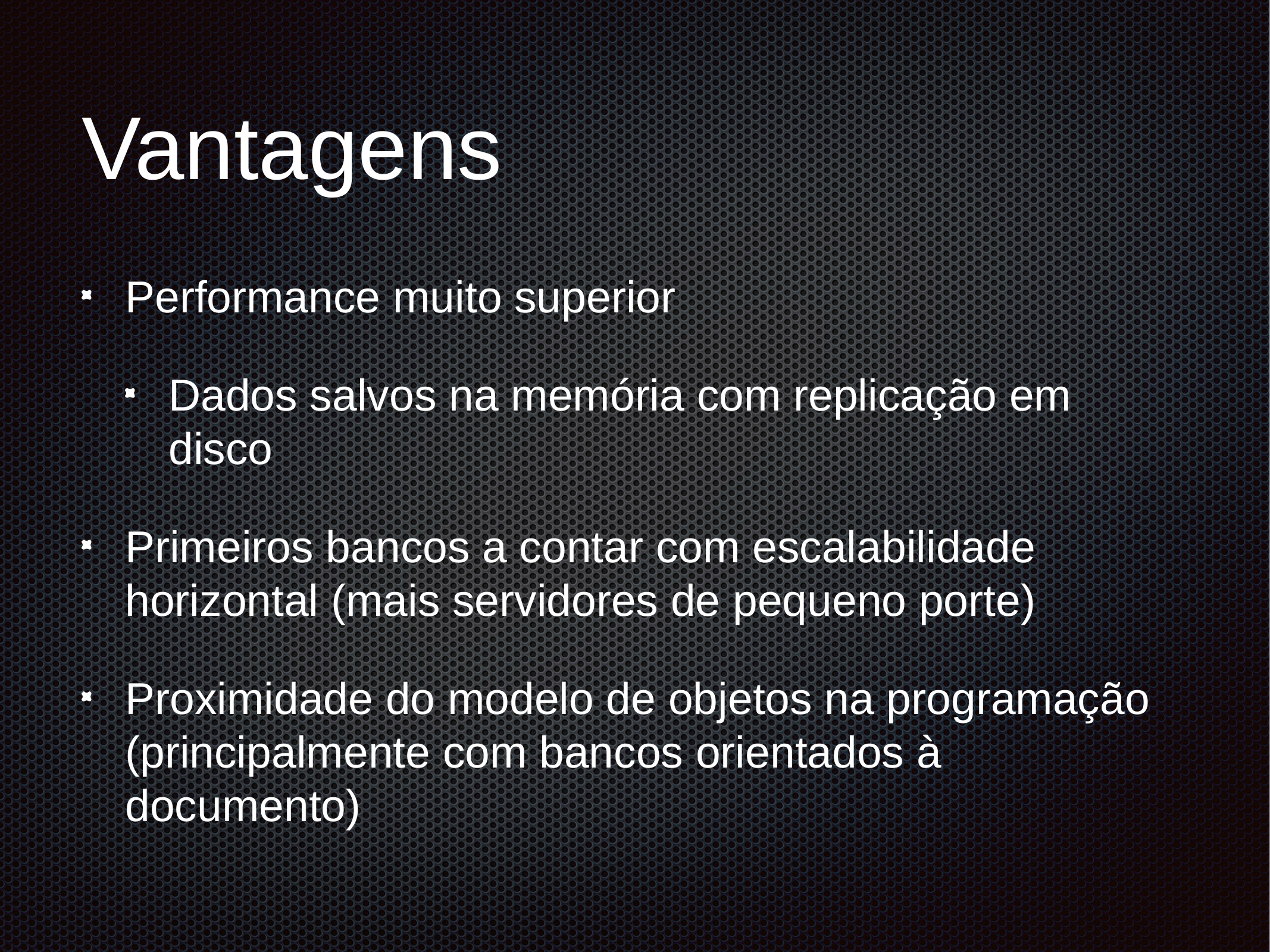

# Vantagens
Performance muito superior
Dados salvos na memória com replicação em disco
Primeiros bancos a contar com escalabilidade horizontal (mais servidores de pequeno porte)
Proximidade do modelo de objetos na programação (principalmente com bancos orientados à documento)